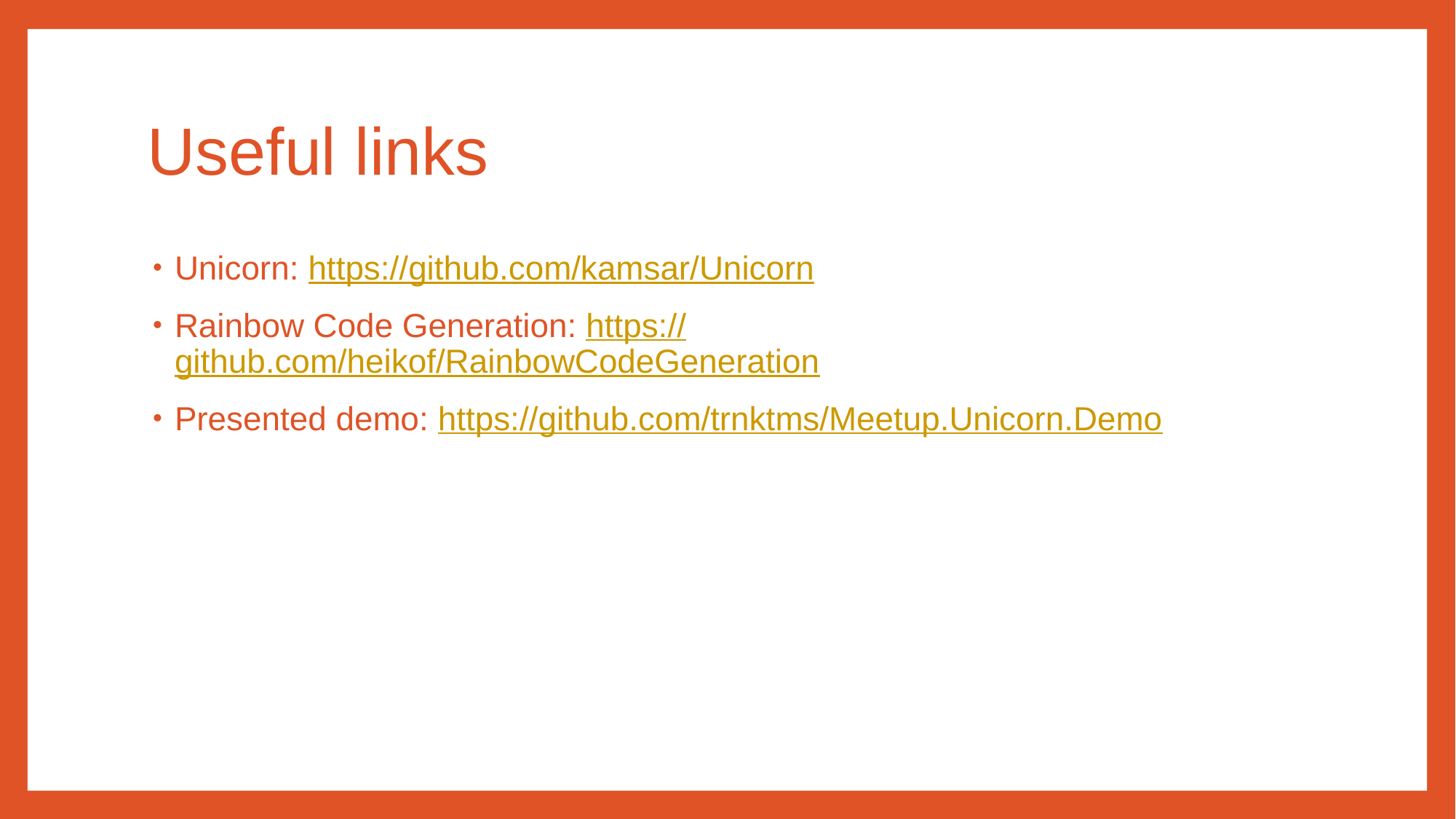

# Useful links
Unicorn: https://github.com/kamsar/Unicorn
Rainbow Code Generation: https://github.com/heikof/RainbowCodeGeneration
Presented demo: https://github.com/trnktms/Meetup.Unicorn.Demo